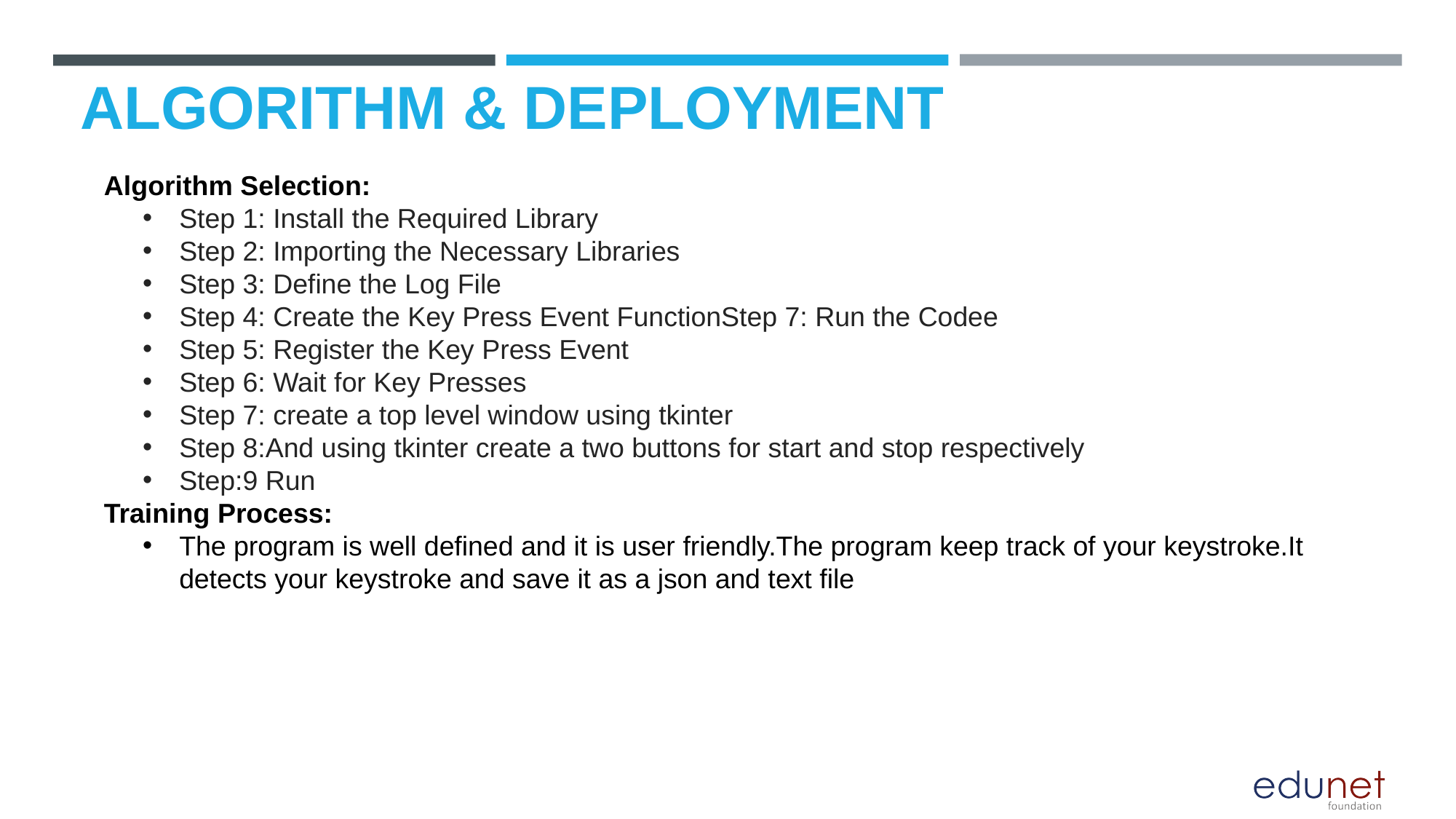

# Algorithm & Deployment
Algorithm Selection:
Step 1: Install the Required Library
Step 2: Importing the Necessary Libraries
Step 3: Define the Log File
Step 4: Create the Key Press Event FunctionStep 7: Run the Codee
Step 5: Register the Key Press Event
Step 6: Wait for Key Presses
Step 7: create a top level window using tkinter
Step 8:And using tkinter create a two buttons for start and stop respectively
Step:9 Run
Training Process:
The program is well defined and it is user friendly.The program keep track of your keystroke.It detects your keystroke and save it as a json and text file